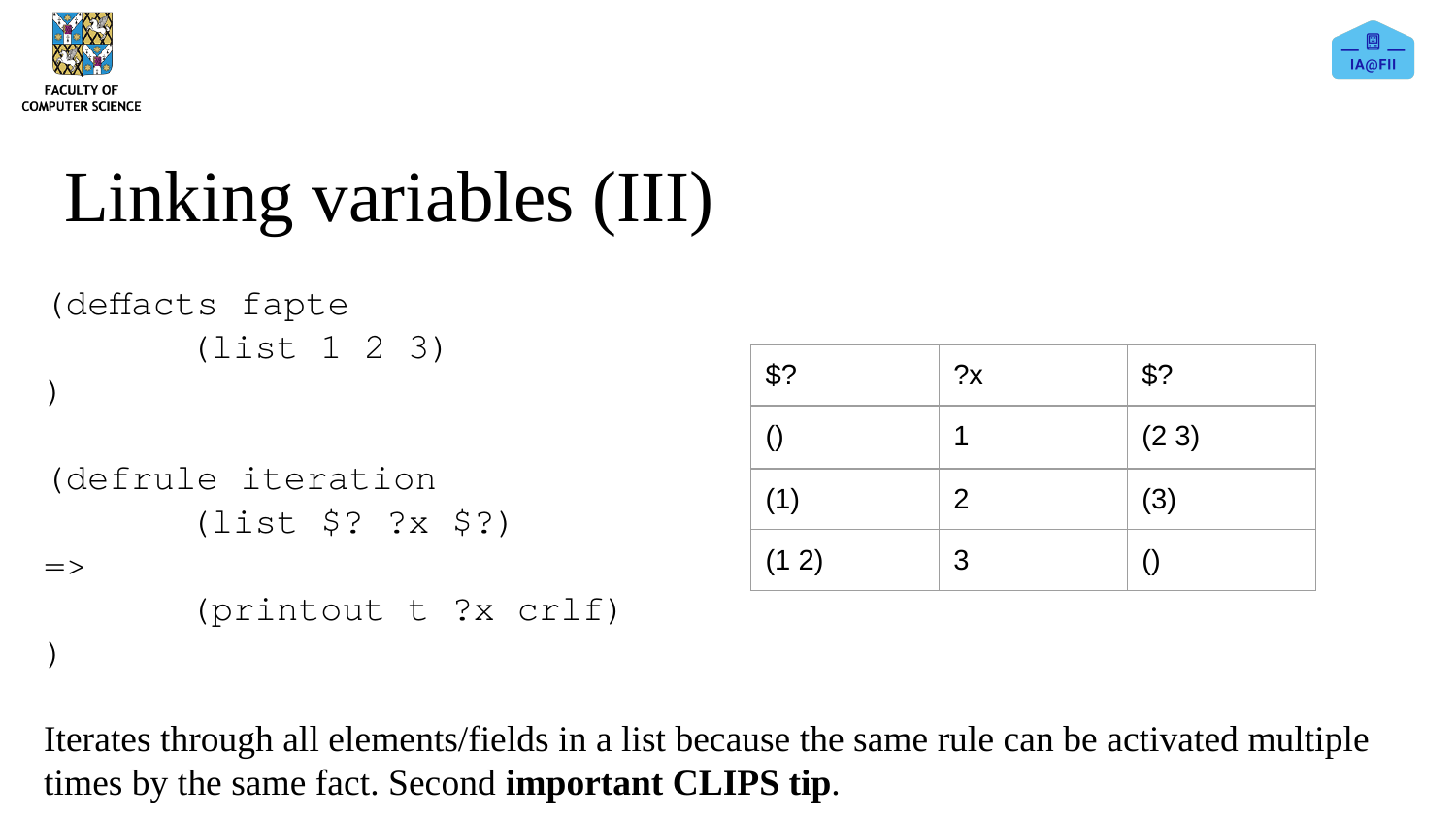

# Linking variables (III)
(deffacts fapte
	(list 1 2 3)
)

(defrule iteration
	(list $? ?x $?)
=>
	(printout t ?x crlf)
)

Iterates through all elements/fields in a list because the same rule can be activated multiple times by the same fact. Second important CLIPS tip.

| $? | ?x | $? |
| --- | --- | --- |
| () | 1 | (2 3) |
| (1) | 2 | (3) |
| (1 2) | 3 | () |